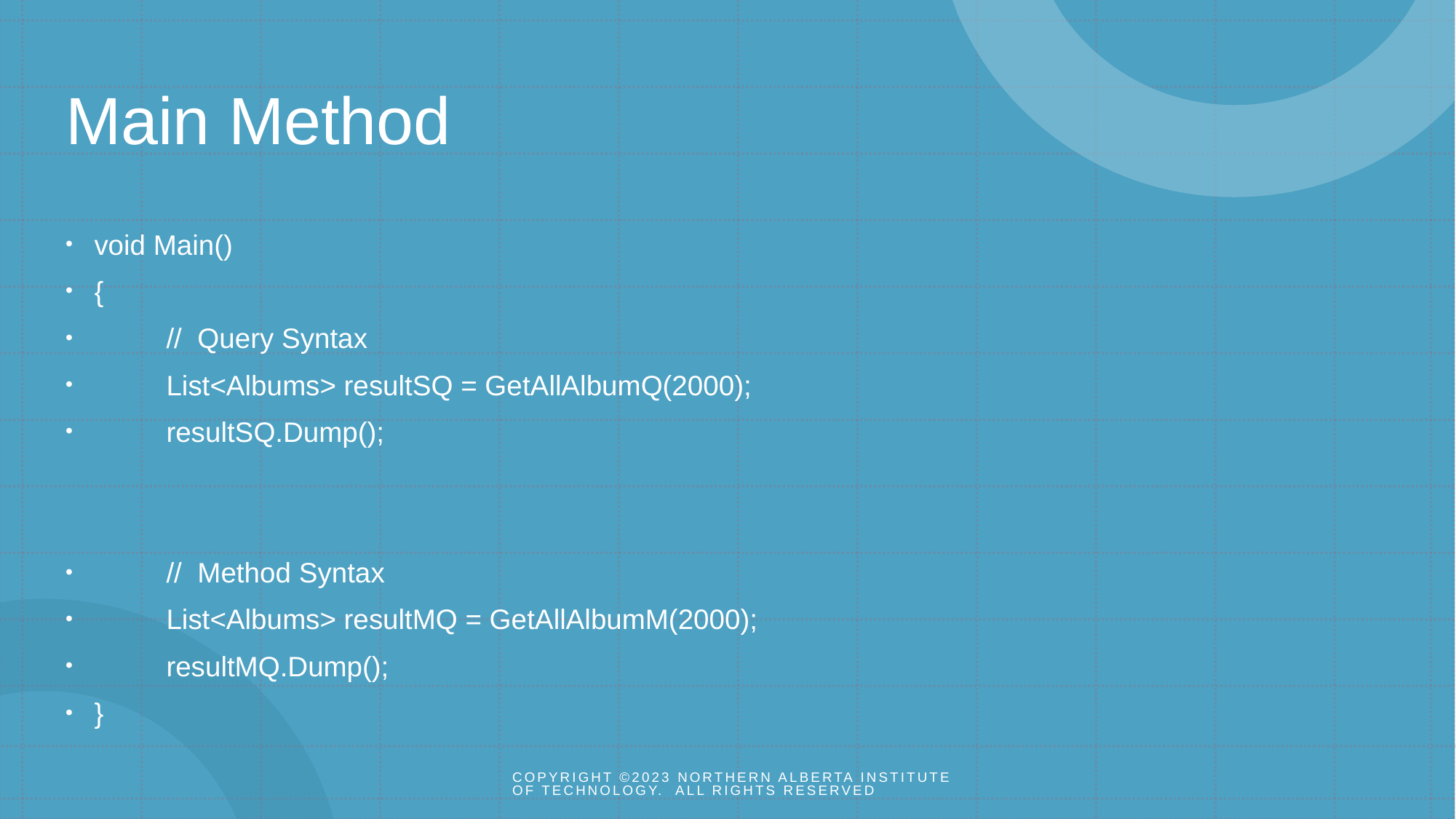

# Main Method
void Main()
{
	//  Query Syntax
	List<Albums> resultSQ = GetAllAlbumQ(2000);
	resultSQ.Dump();

	//  Method Syntax
	List<Albums> resultMQ = GetAllAlbumM(2000);
	resultMQ.Dump();
}

Copyright ©2023 Northern Alberta Institute of Technology.  All rights reserved